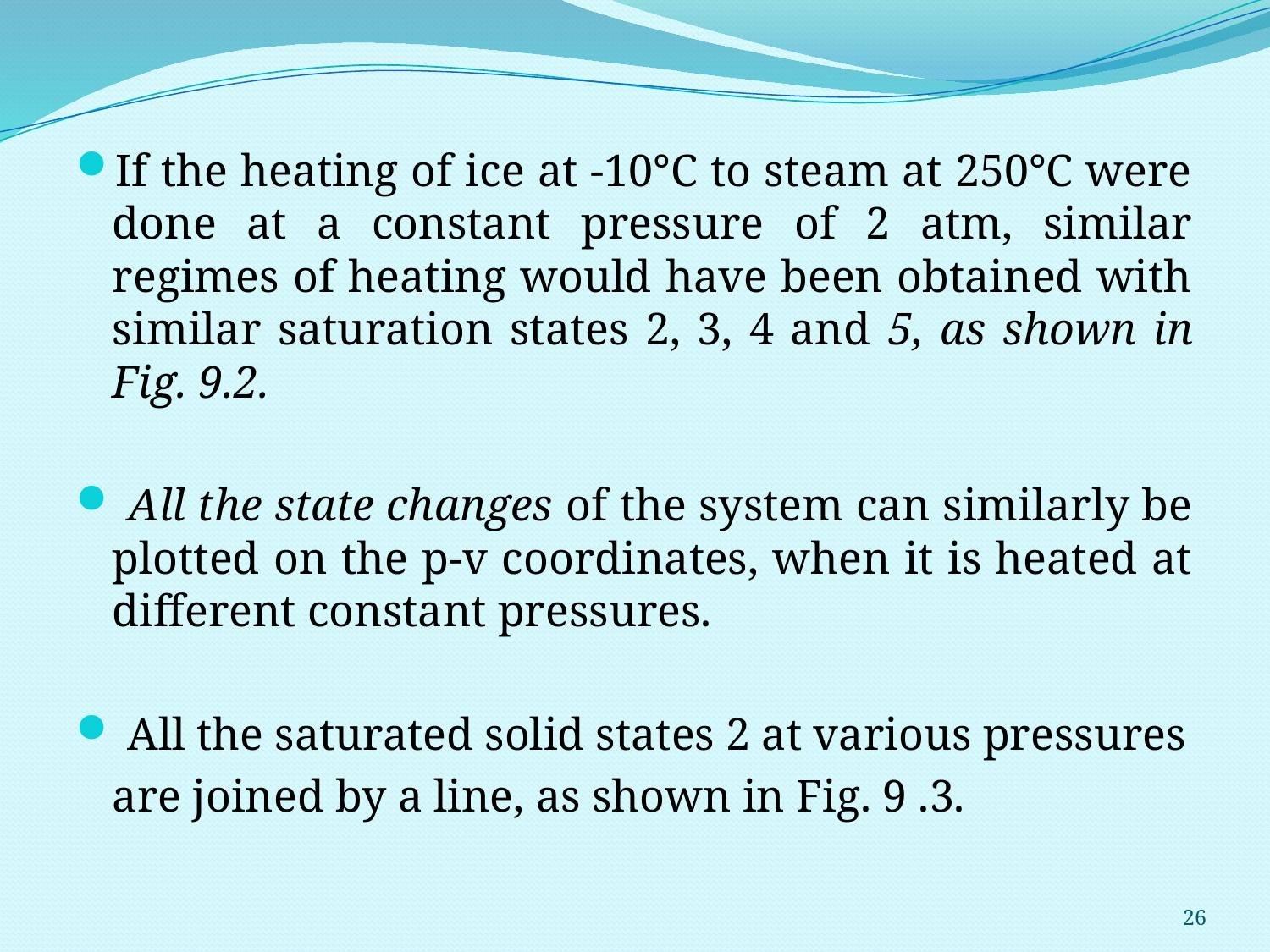

If the heating of ice at -10°C to steam at 250°C were done at a constant pressure of 2 atm, similar regimes of heating would have been obtained with similar saturation states 2, 3, 4 and 5, as shown in Fig. 9.2.

 All the state changes of the system can similarly be plotted on the p-v coordinates, when it is heated at different constant pressures.

 All the saturated solid states 2 at various pressures
	are joined by a line, as shown in Fig. 9 .3.
26